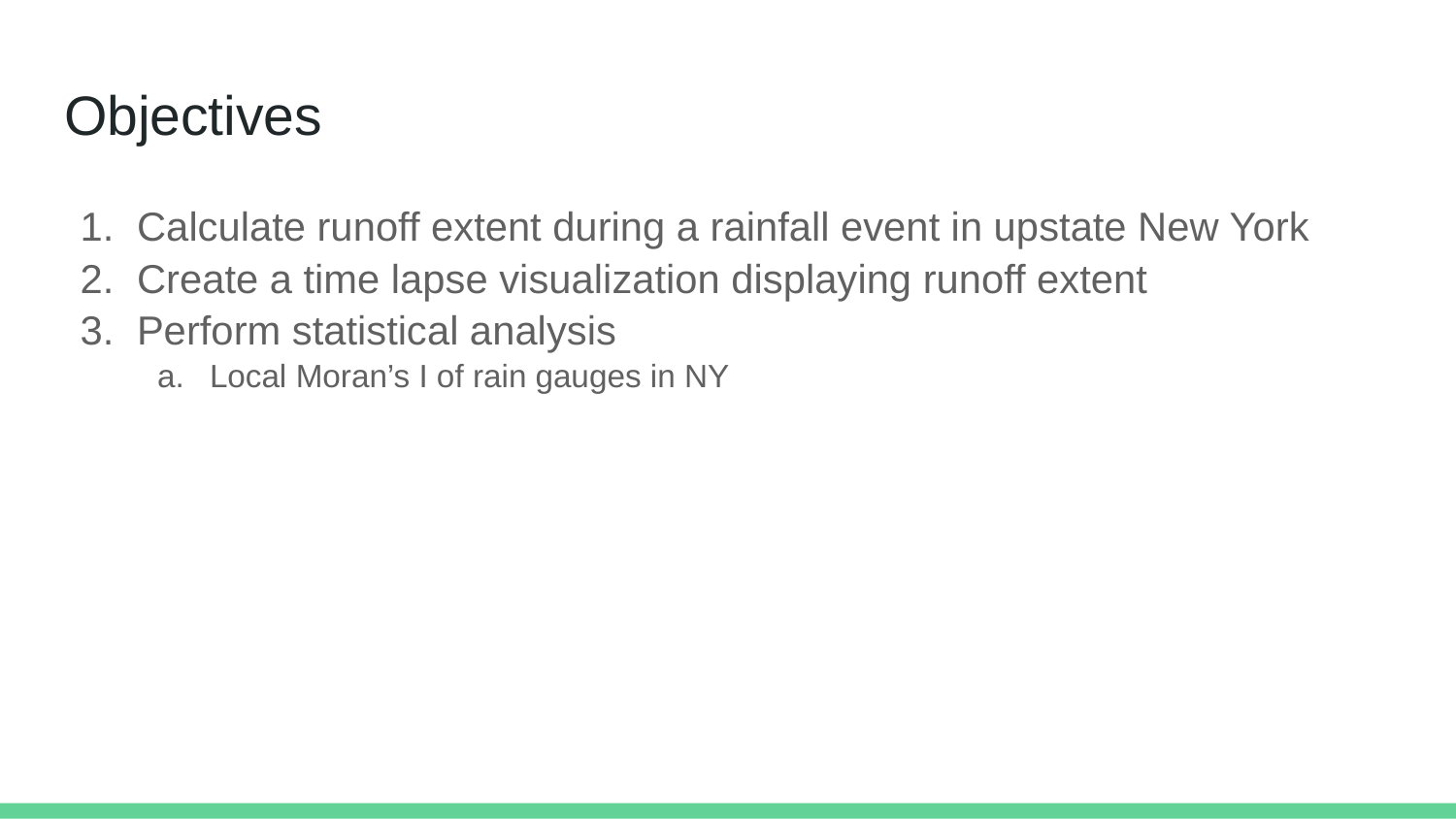

# Objectives
Calculate runoff extent during a rainfall event in upstate New York
Create a time lapse visualization displaying runoff extent
Perform statistical analysis
Local Moran’s I of rain gauges in NY